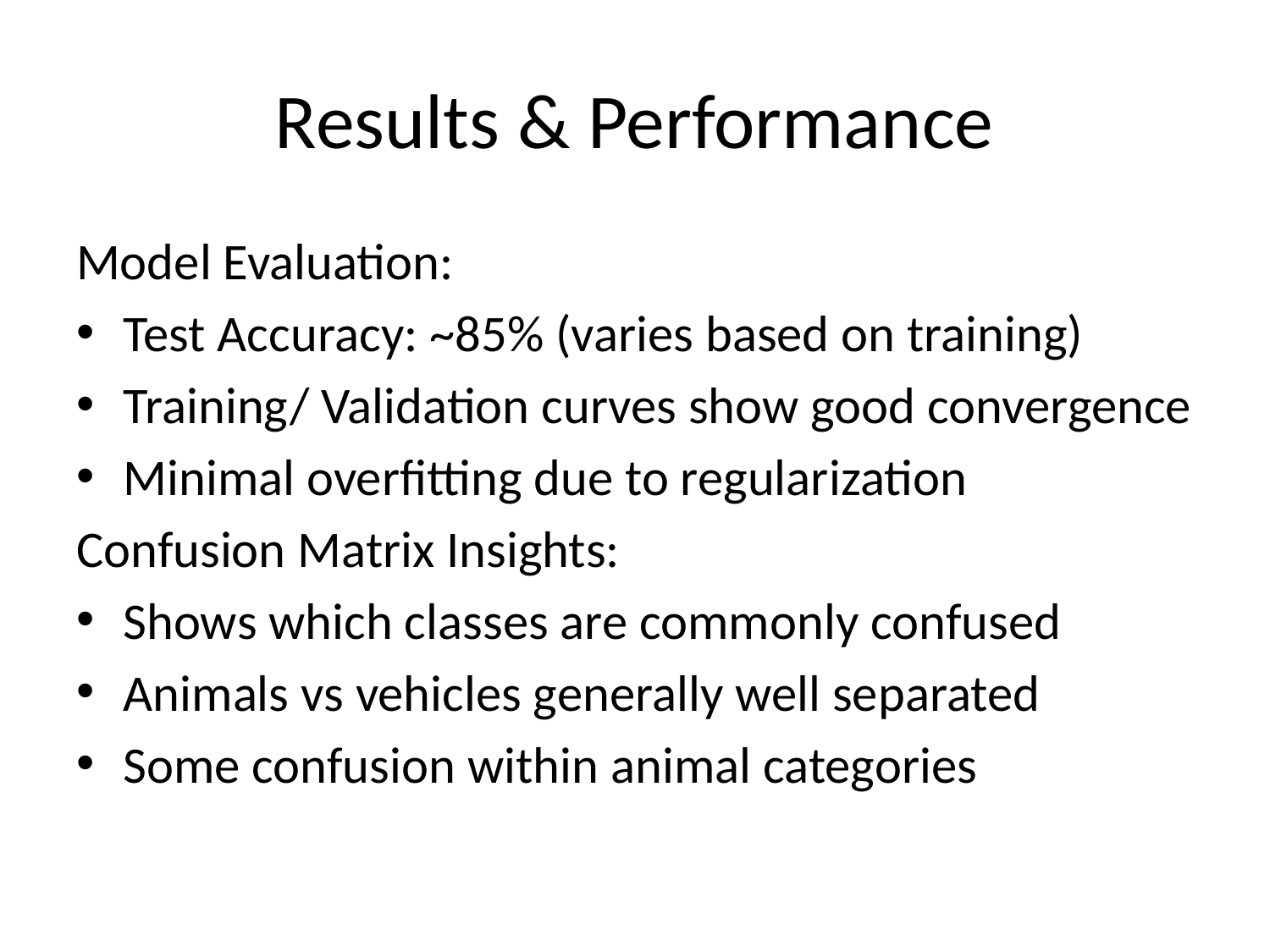

# Results & Performance
Model Evaluation:
Test Accuracy: ~85% (varies based on training)
Training/ Validation curves show good convergence
Minimal overfitting due to regularization
Confusion Matrix Insights:
Shows which classes are commonly confused
Animals vs vehicles generally well separated
Some confusion within animal categories